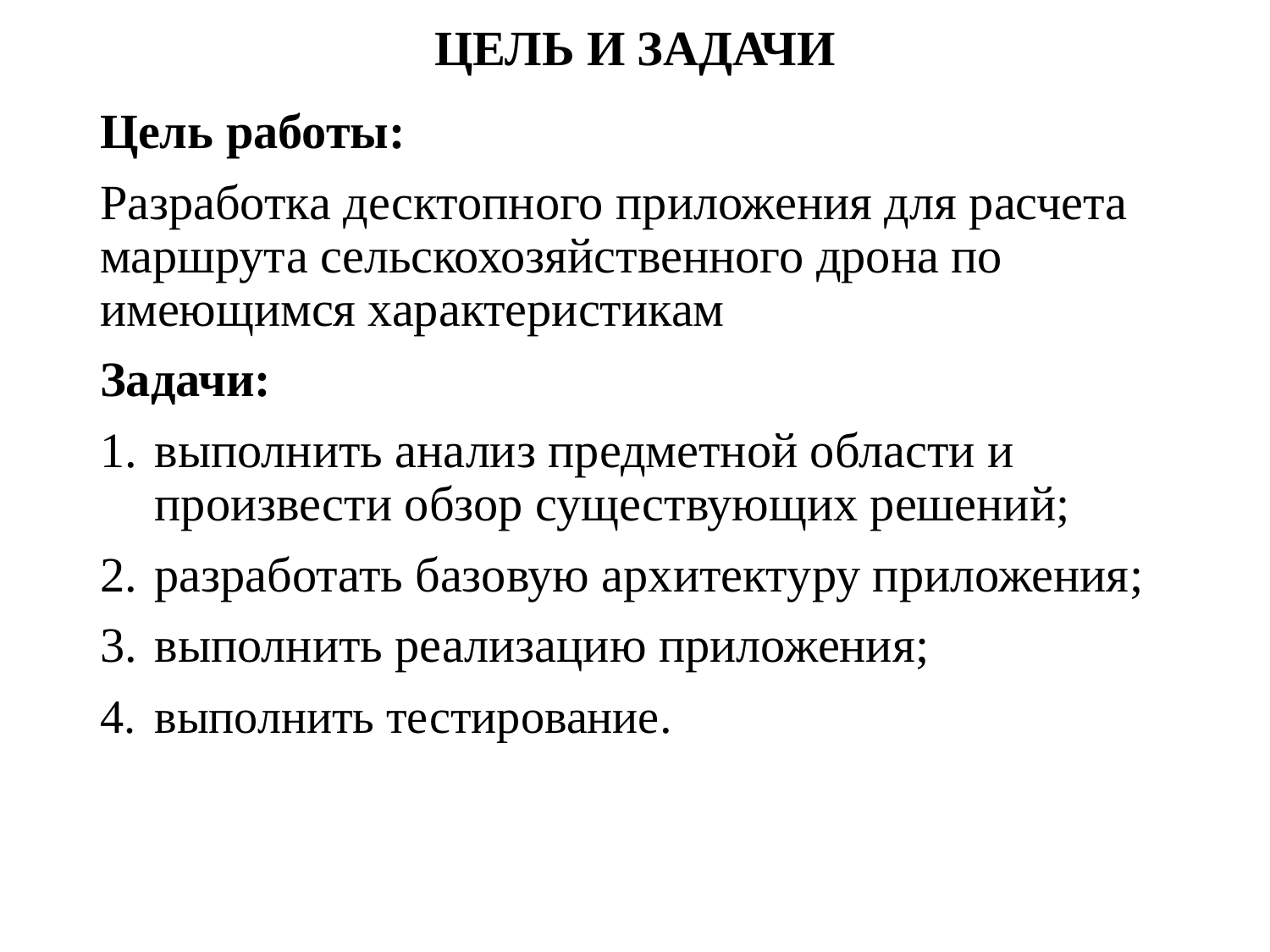

# ЦЕЛЬ И ЗАДАЧИ
Цель работы:
Разработка десктопного приложения для расчета маршрута сельскохозяйственного дрона по имеющимся характеристикам
Задачи:
выполнить анализ предметной области и произвести обзор существующих решений;
разработать базовую архитектуру приложения;
выполнить реализацию приложения;
выполнить тестирование.